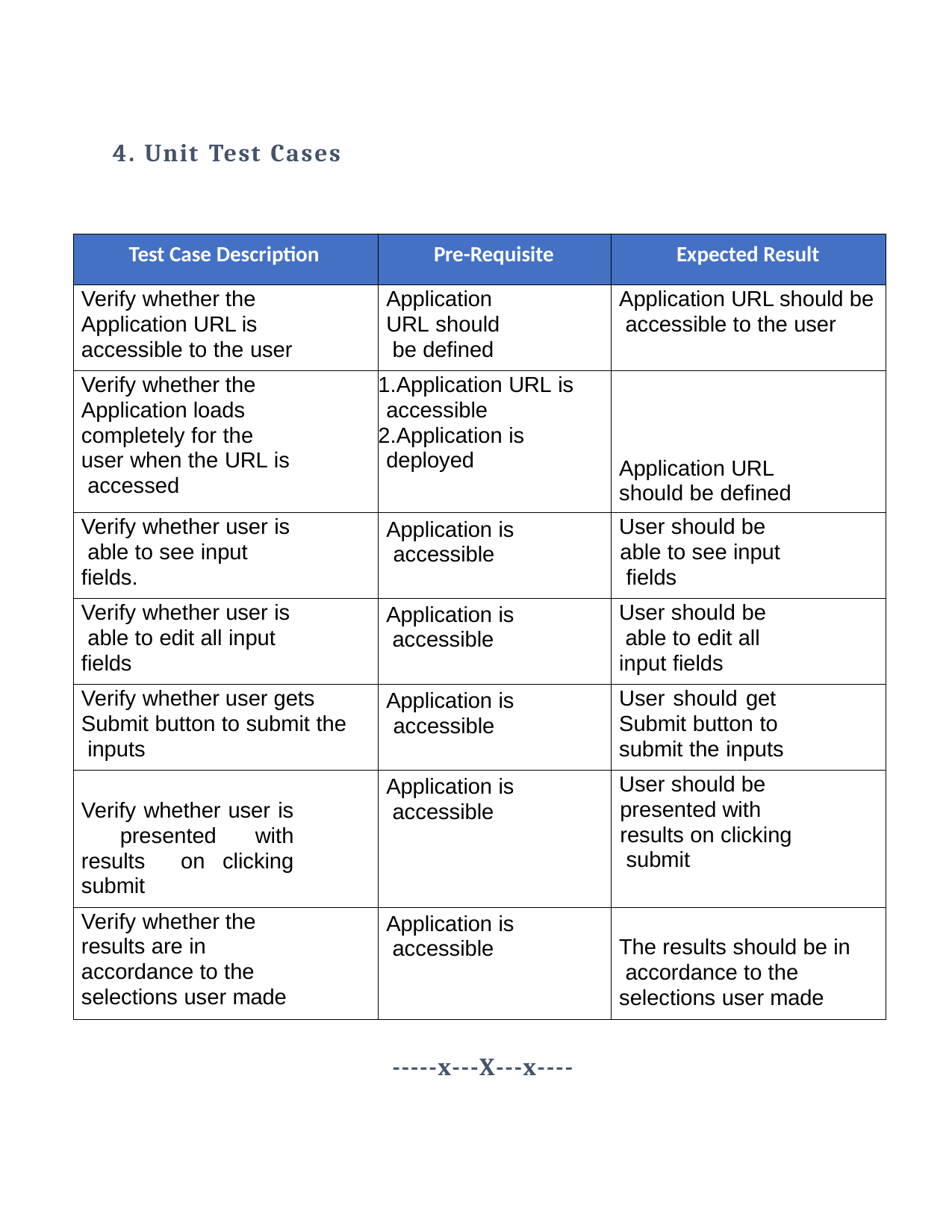

4. Unit Test Cases
| Test Case Description | Pre-Requisite | Expected Result |
| --- | --- | --- |
| Verify whether the Application URL is accessible to the user | Application URL should be defined | Application URL should be accessible to the user |
| Verify whether the Application loads completely for the user when the URL is accessed | Application URL is accessible Application is deployed | Application URL should be defined |
| Verify whether user is able to see input fields. | Application is accessible | User should be able to see input fields |
| Verify whether user is able to edit all input fields | Application is accessible | User should be able to edit all input fields |
| Verify whether user gets Submit button to submit the inputs | Application is accessible | User should get Submit button to submit the inputs |
| Verify whether user is presented with results on clicking submit | Application is accessible | User should be presented with results on clicking submit |
| Verify whether the results are in accordance to the selections user made | Application is accessible | The results should be in accordance to the selections user made |
-----x---X---x----